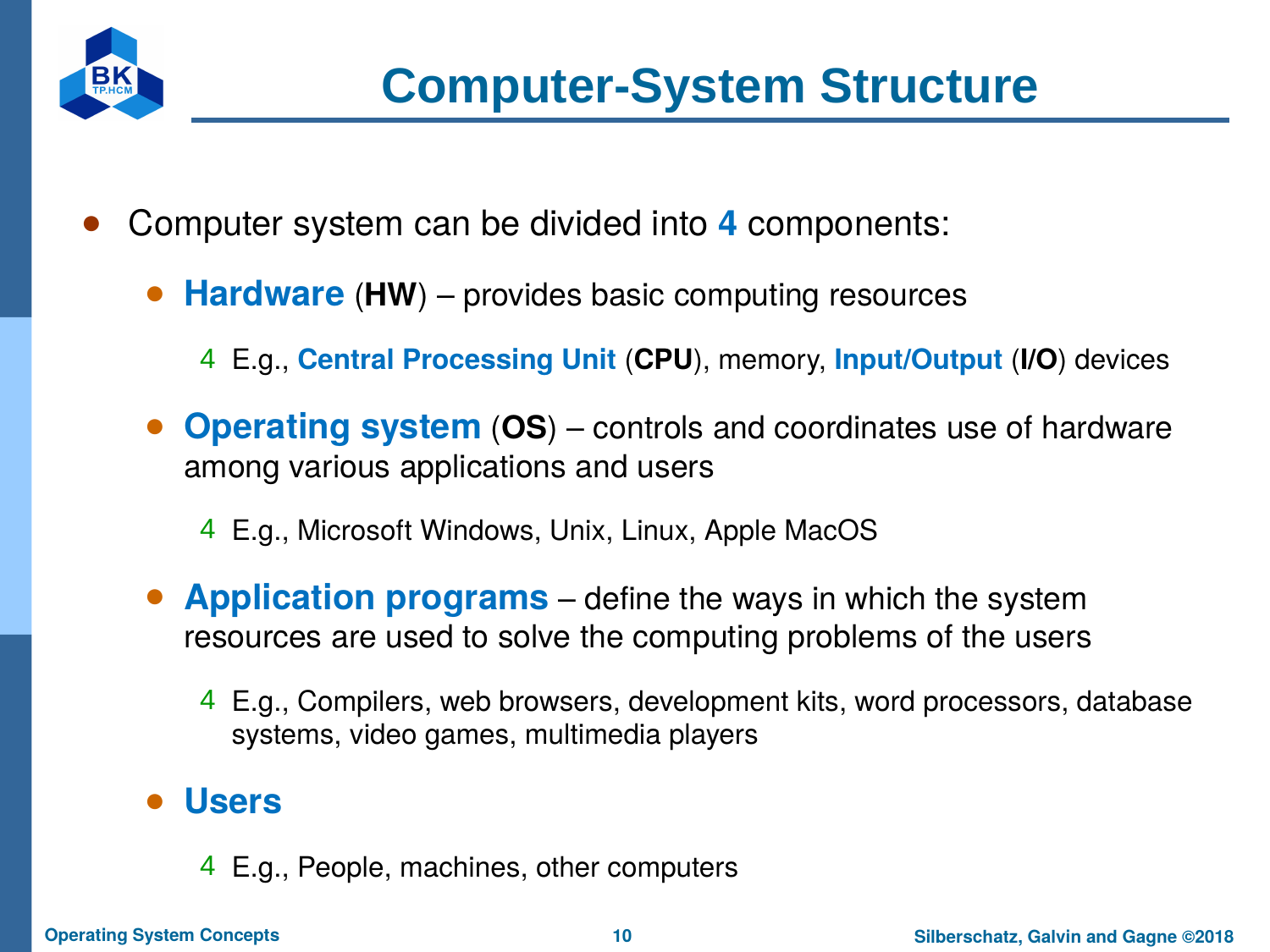

# Computer-System Structure
Computer system can be divided into 4 components:
Hardware (HW) – provides basic computing resources
E.g., Central Processing Unit (CPU), memory, Input/Output (I/O) devices
Operating system (OS) – controls and coordinates use of hardware among various applications and users
E.g., Microsoft Windows, Unix, Linux, Apple MacOS
Application programs – define the ways in which the system resources are used to solve the computing problems of the users
E.g., Compilers, web browsers, development kits, word processors, database systems, video games, multimedia players
Users
E.g., People, machines, other computers